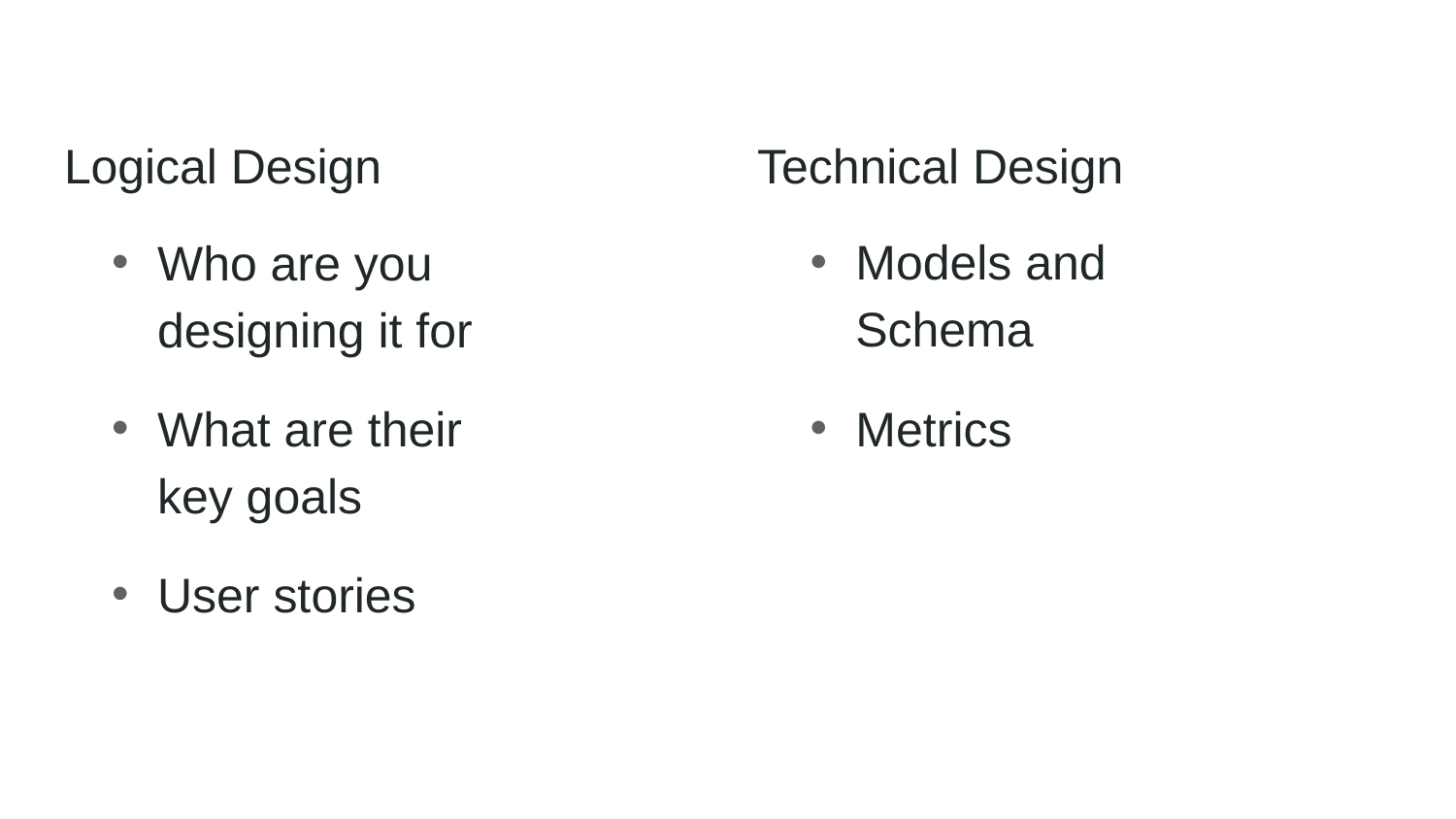

Technical Design
# Logical Design
Who are you designing it for
What are their key goals
User stories

Models and Schema
Metrics